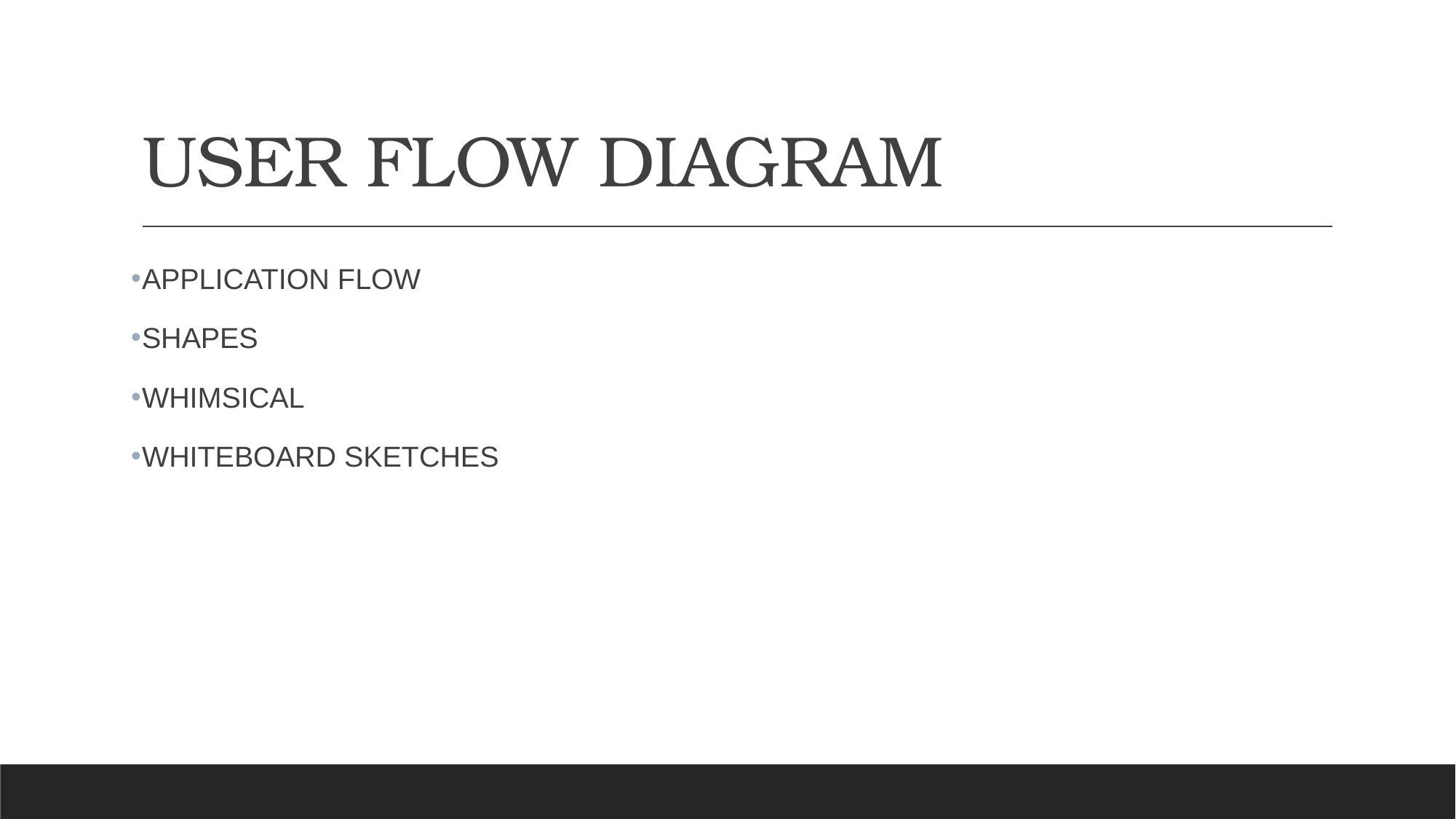

# USER FLOW DIAGRAM
APPLICATION FLOW
SHAPES
WHIMSICAL
WHITEBOARD SKETCHES